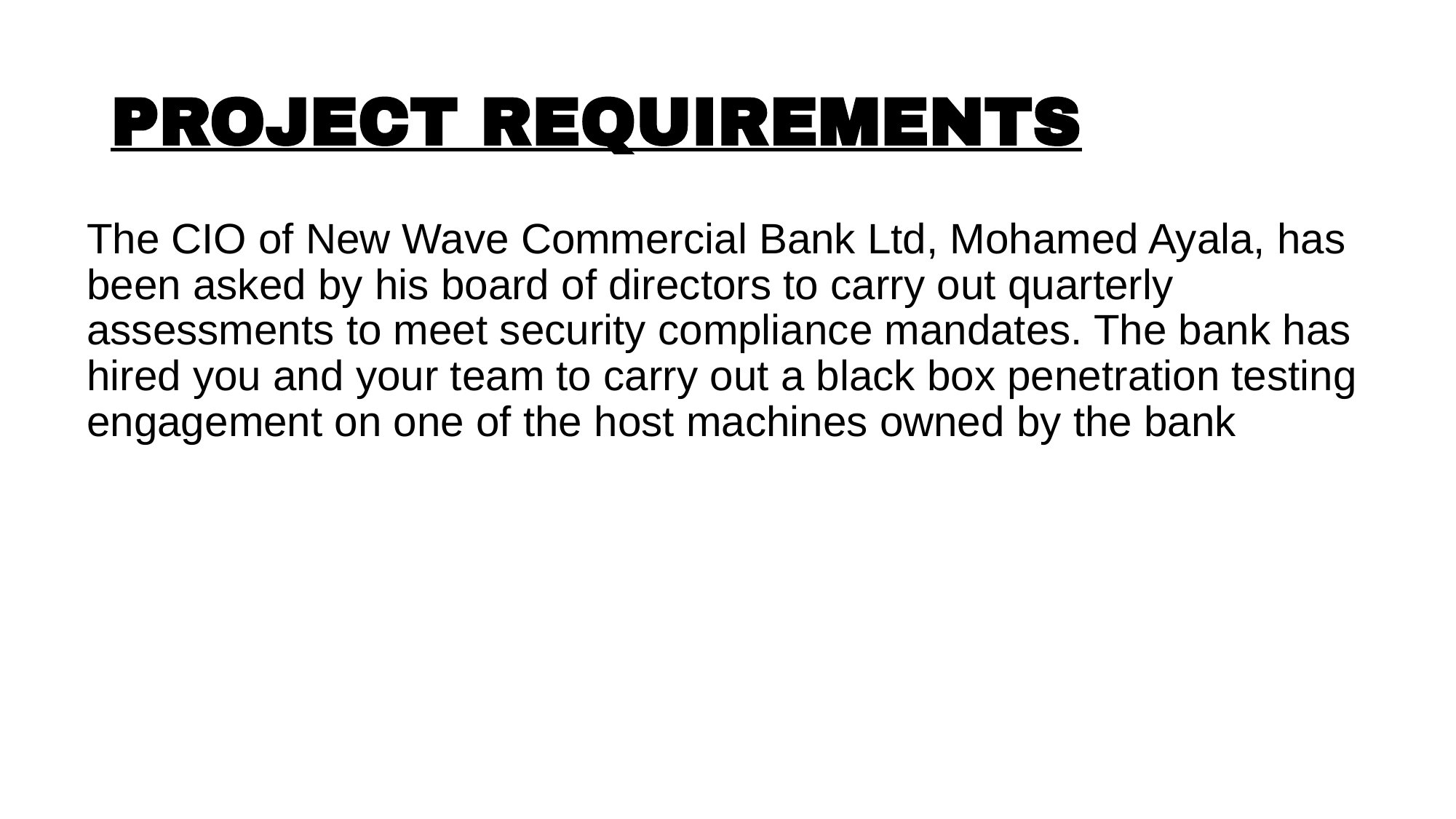

# PROJECT REQUIREMENTS
The CIO of New Wave Commercial Bank Ltd, Mohamed Ayala, has been asked by his board of directors to carry out quarterly assessments to meet security compliance mandates. The bank has hired you and your team to carry out a black box penetration testing engagement on one of the host machines owned by the bank